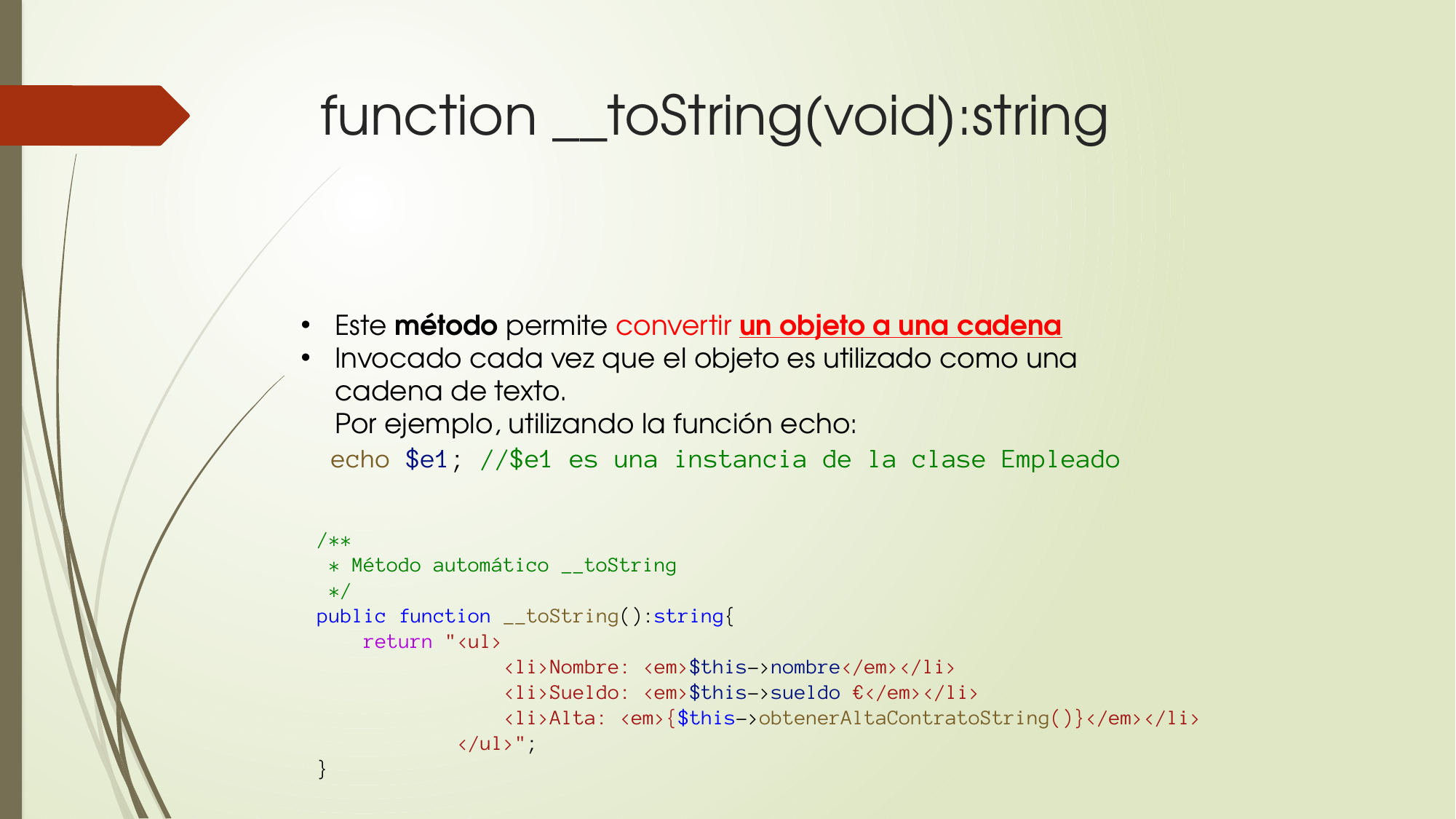

# function __toString(void):string
Este método permite convertir un objeto a una cadena
Invocado cada vez que el objeto es utilizado como una cadena de texto.
Por ejemplo, utilizando la función echo:
echo $e1; //$e1 es una instancia de la clase Empleado
    /**
     * Método automático __toString
     */
    public function __toString():string{
        return "<ul>
                    <li>Nombre: <em>$this->nombre</em></li>
                    <li>Sueldo: <em>$this->sueldo €</em></li>
                    <li>Alta: <em>{$this->obtenerAltaContratoString()}</em></li>
                </ul>";
    }